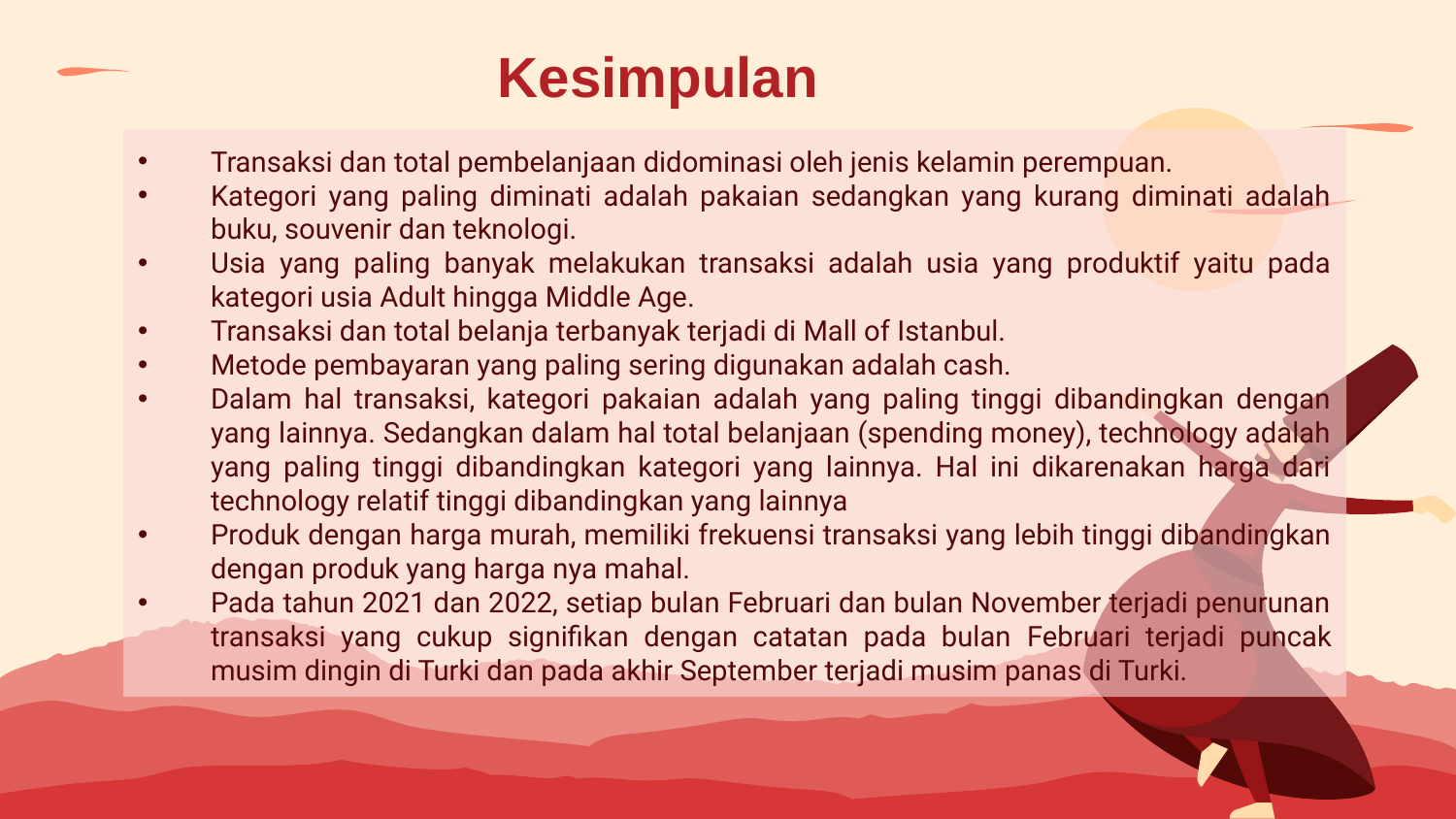

# Kesimpulan

Transaksi dan total pembelanjaan didominasi oleh jenis kelamin perempuan.
Kategori yang paling diminati adalah pakaian sedangkan yang kurang diminati adalah buku, souvenir dan teknologi.
Usia yang paling banyak melakukan transaksi adalah usia yang produktif yaitu pada kategori usia Adult hingga Middle Age.
Transaksi dan total belanja terbanyak terjadi di Mall of Istanbul.
Metode pembayaran yang paling sering digunakan adalah cash.
Dalam hal transaksi, kategori pakaian adalah yang paling tinggi dibandingkan dengan yang lainnya. Sedangkan dalam hal total belanjaan (spending money), technology adalah yang paling tinggi dibandingkan kategori yang lainnya. Hal ini dikarenakan harga dari technology relatif tinggi dibandingkan yang lainnya
Produk dengan harga murah, memiliki frekuensi transaksi yang lebih tinggi dibandingkan dengan produk yang harga nya mahal.
Pada tahun 2021 dan 2022, setiap bulan Februari dan bulan November terjadi penurunan transaksi yang cukup signifikan dengan catatan pada bulan Februari terjadi puncak musim dingin di Turki dan pada akhir September terjadi musim panas di Turki.